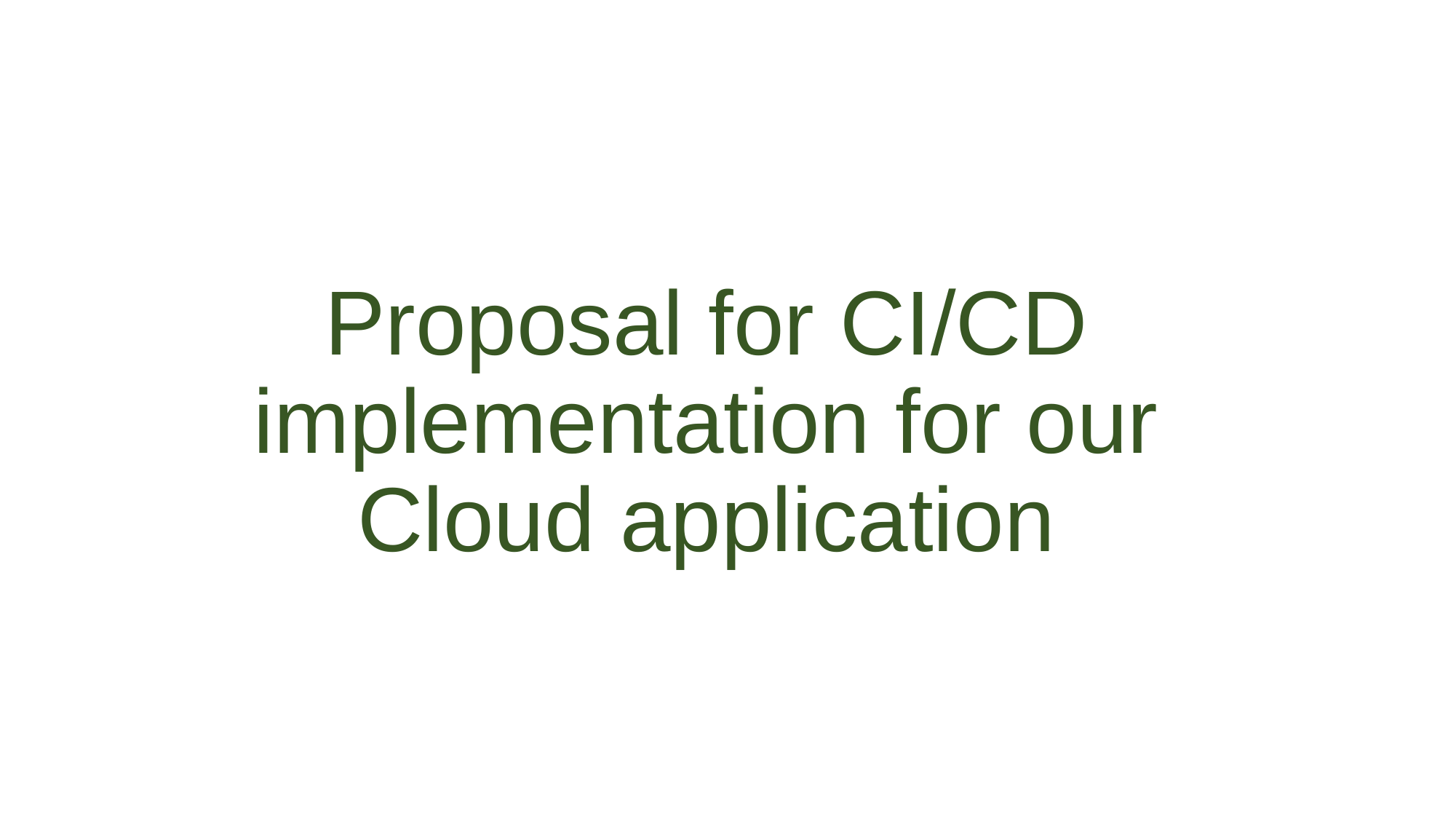

# Proposal for CI/CD implementation for our Cloud application